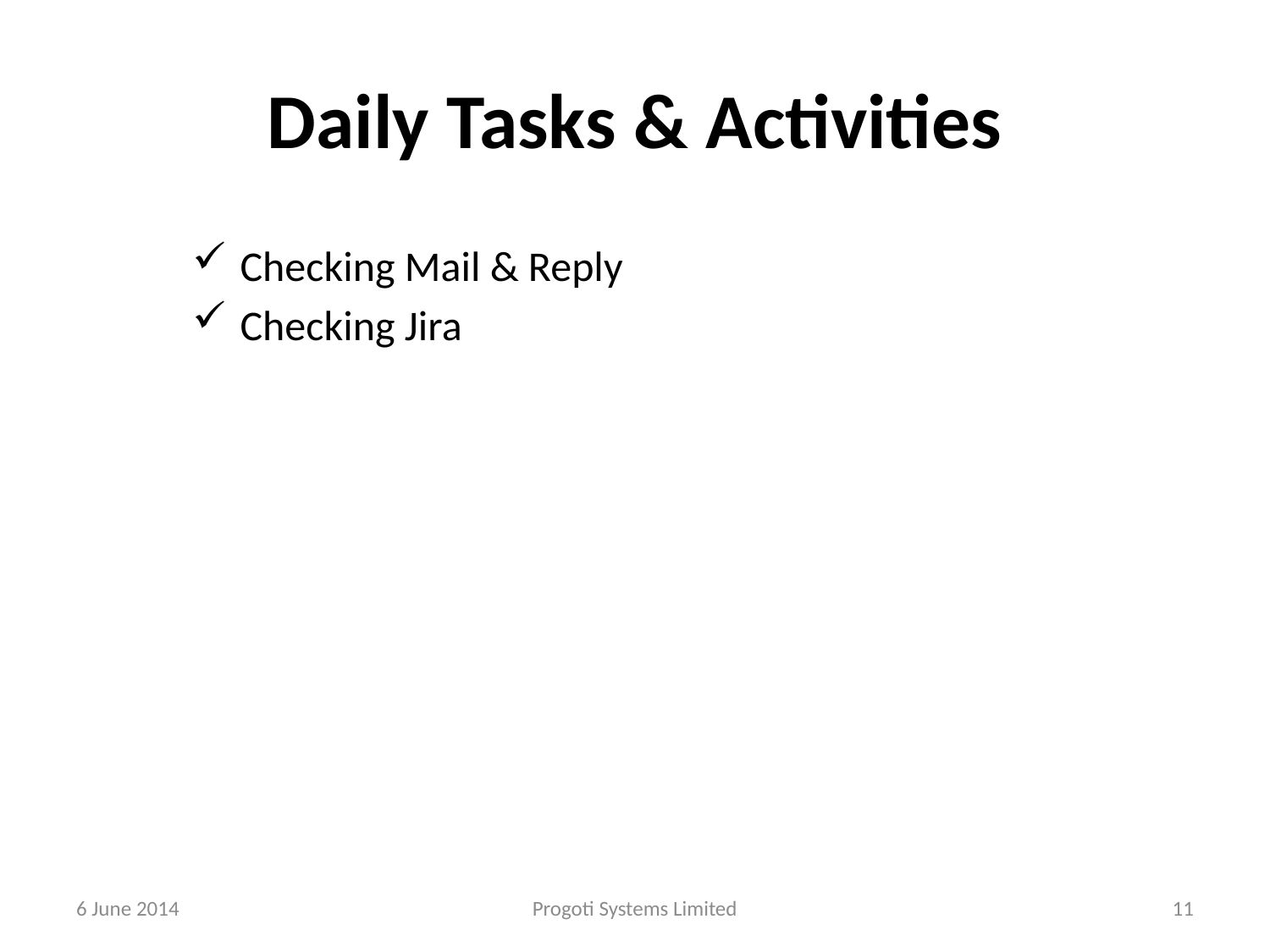

# Daily Tasks & Activities
Checking Mail & Reply
Checking Jira

6 June 2014
Progoti Systems Limited
11